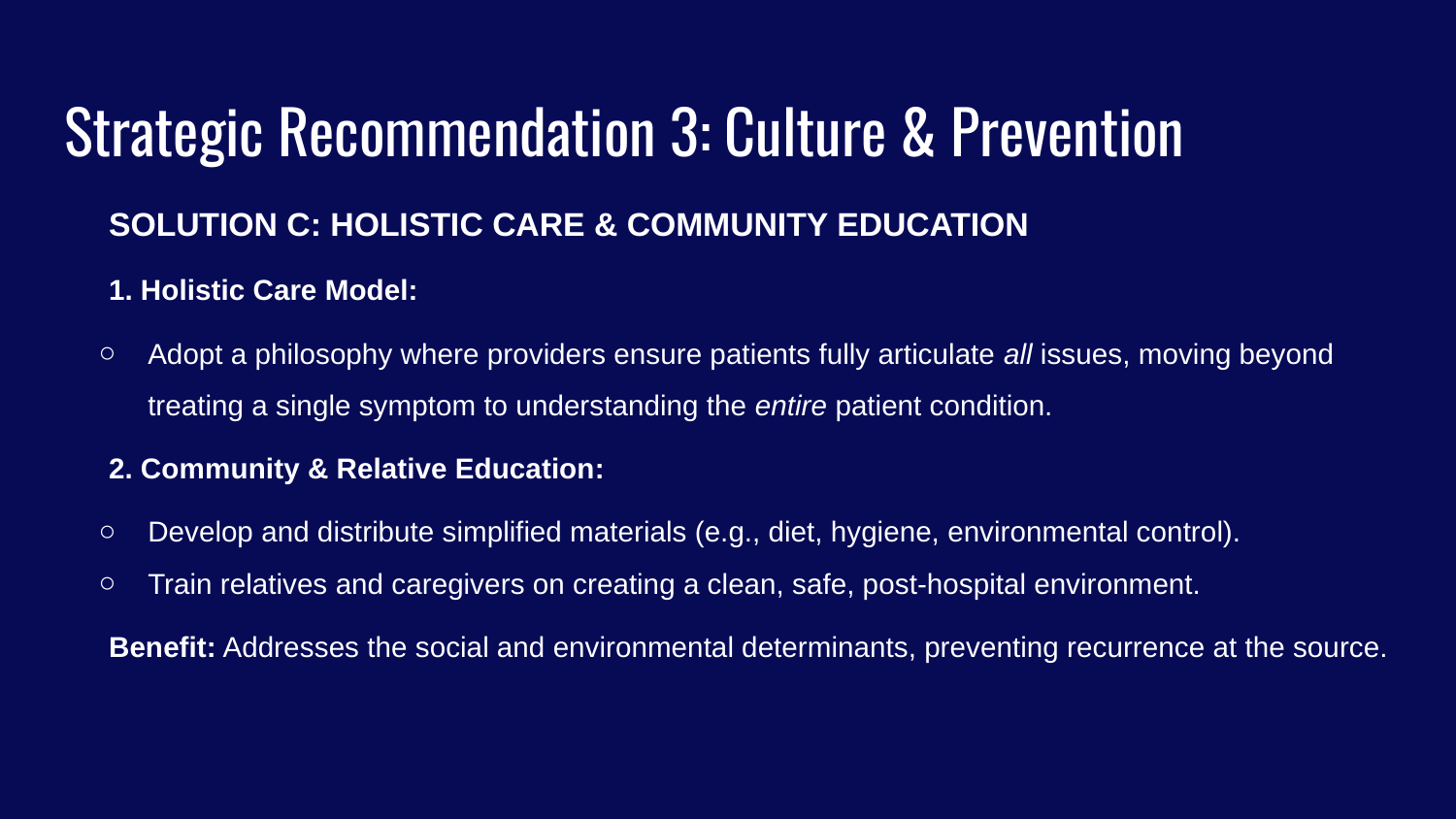

# Strategic Recommendation 3: Culture & Prevention
SOLUTION C: HOLISTIC CARE & COMMUNITY EDUCATION
1. Holistic Care Model:
Adopt a philosophy where providers ensure patients fully articulate all issues, moving beyond treating a single symptom to understanding the entire patient condition.
2. Community & Relative Education:
Develop and distribute simplified materials (e.g., diet, hygiene, environmental control).
Train relatives and caregivers on creating a clean, safe, post-hospital environment.
Benefit: Addresses the social and environmental determinants, preventing recurrence at the source.